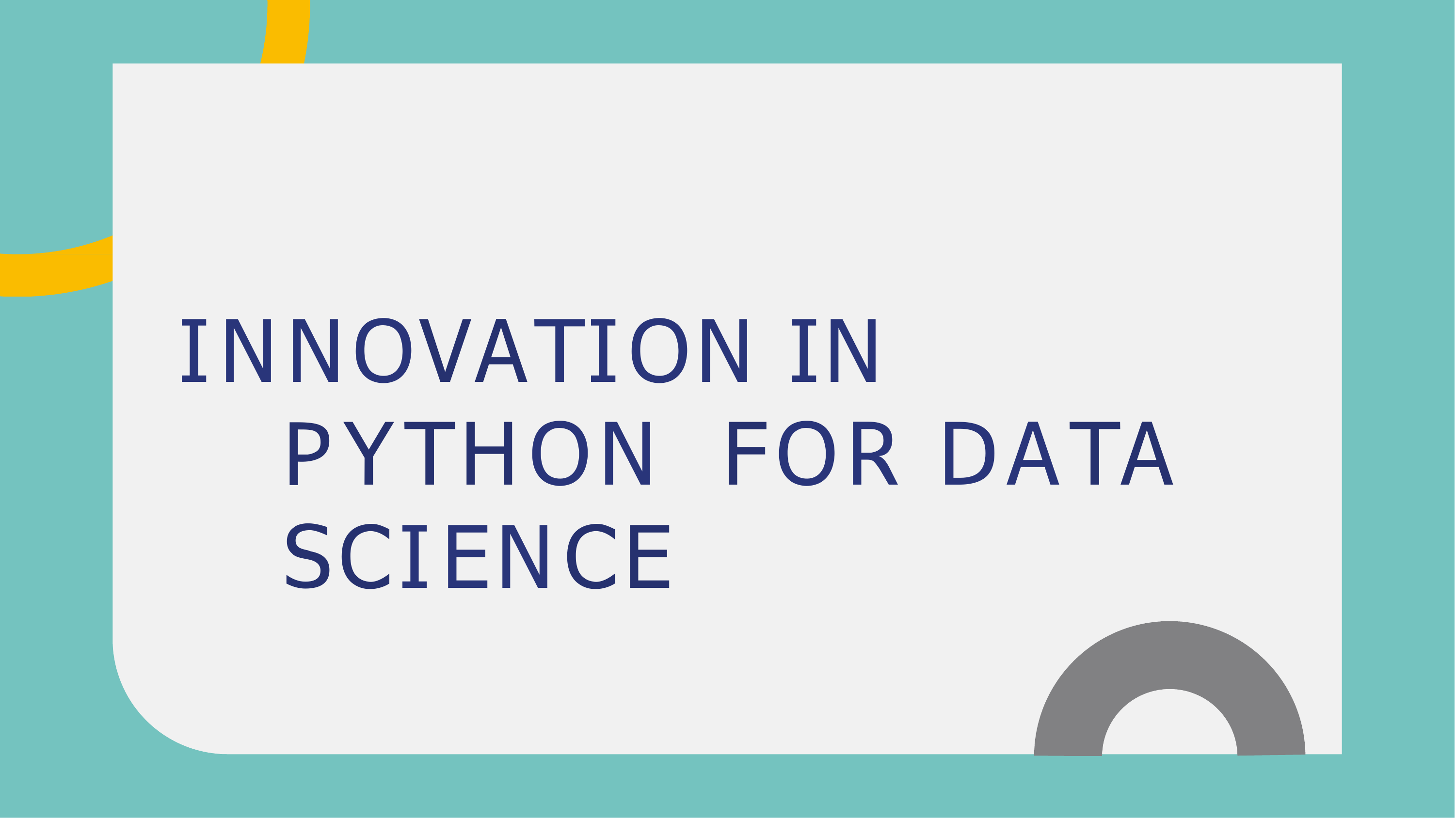

# INNOVATION IN PYTHON  FOR DATA SCIENCE